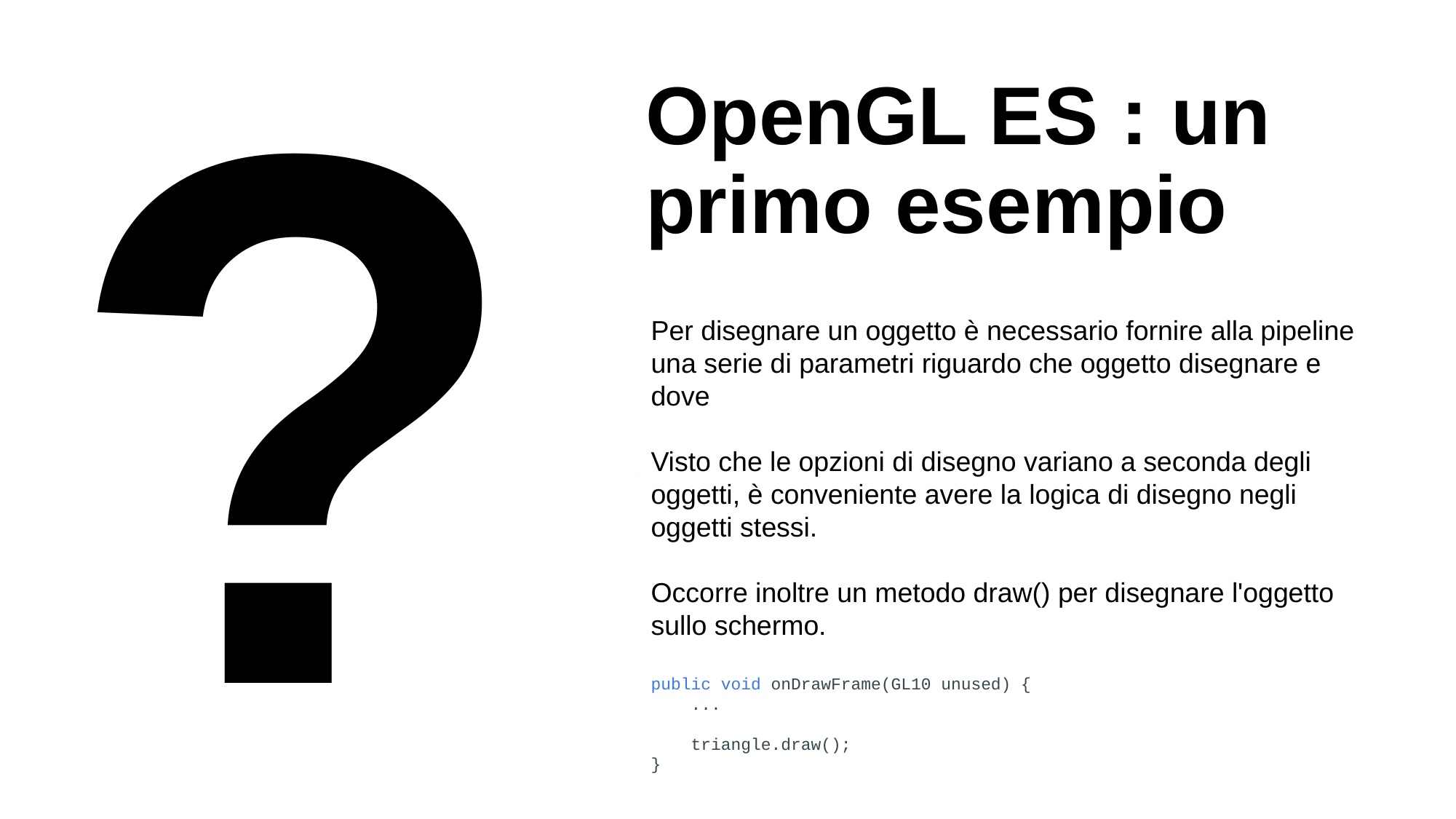

OpenGL ES : un primo esempio
?
Per disegnare un oggetto è necessario fornire alla pipeline una serie di parametri riguardo che oggetto disegnare e dove

Visto che le opzioni di disegno variano a seconda degli oggetti, è conveniente avere la logica di disegno negli oggetti stessi.

Occorre inoltre un metodo draw() per disegnare l'oggetto sullo schermo.

public void onDrawFrame(GL10 unused) {
    ...
    triangle.draw();
}